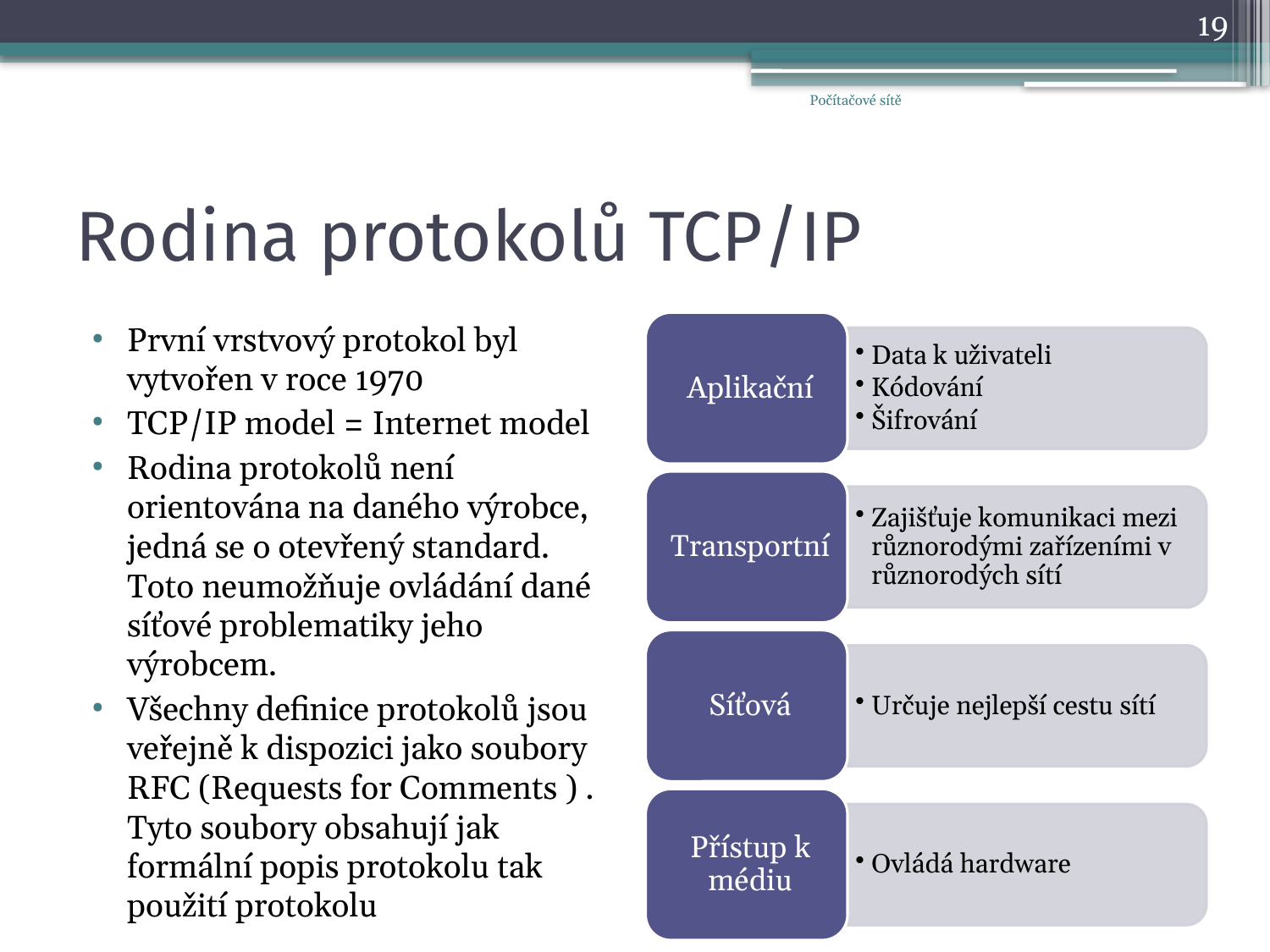

19
Počítačové sítě
# Rodina protokolů TCP/IP
První vrstvový protokol byl vytvořen v roce 1970
TCP/IP model = Internet model
Rodina protokolů není orientována na daného výrobce,  jedná se o otevřený standard. Toto neumožňuje ovládání dané síťové problematiky jeho výrobcem.
Všechny definice protokolů jsou veřejně k dispozici jako soubory RFC (Requests for Comments ) . Tyto soubory obsahují jak formální popis protokolu tak použití protokolu
Data k uživateli
Kódování
Šifrování
Aplikační
Zajišťuje komunikaci mezi různorodými zařízeními v různorodých sítí
Transportní
Určuje nejlepší cestu sítí
Síťová
Ovládá hardware
Přístup k médiu